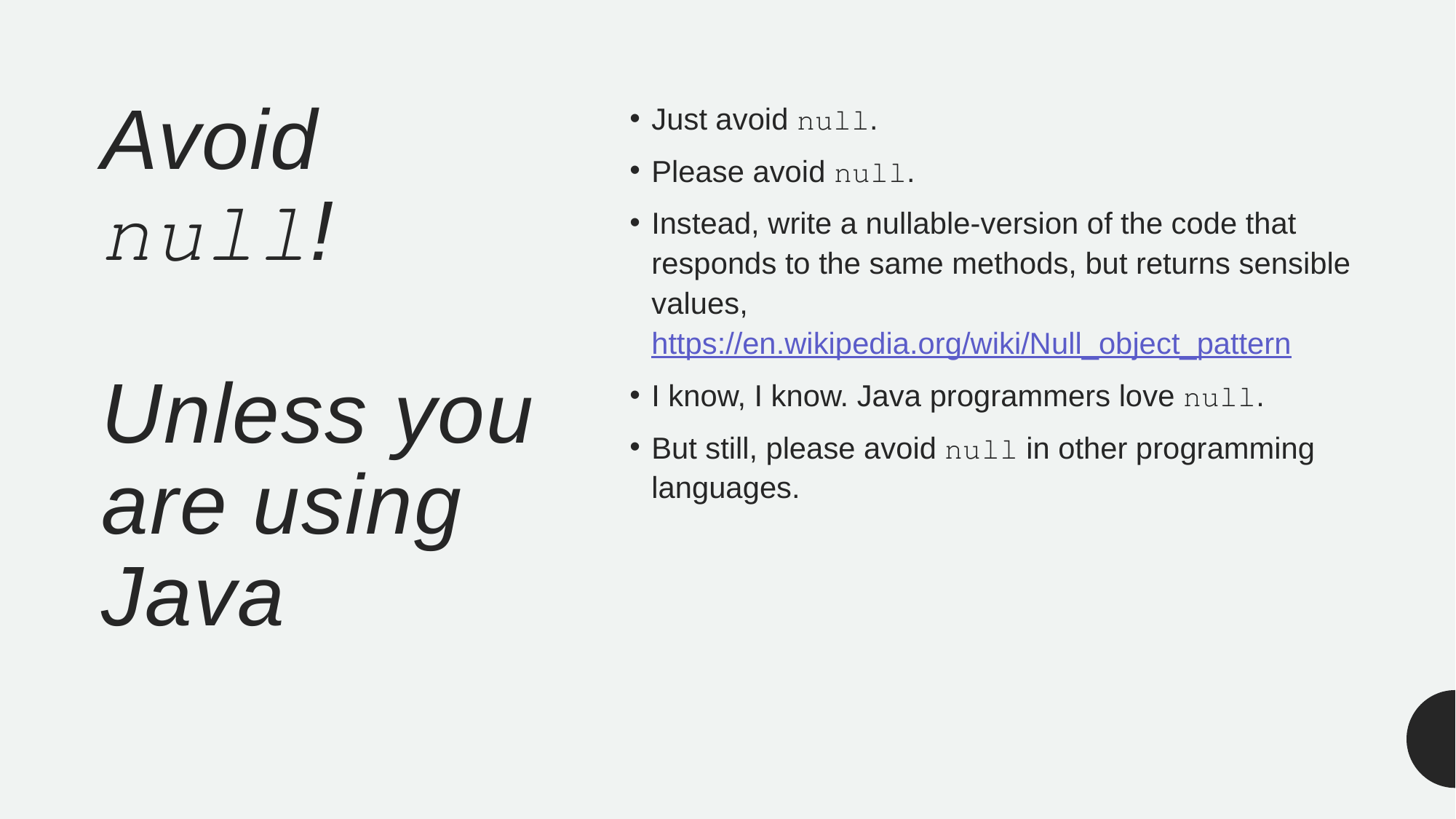

# Avoid null! Unless you are using Java
Just avoid null.
Please avoid null.
Instead, write a nullable-version of the code that responds to the same methods, but returns sensible values, https://en.wikipedia.org/wiki/Null_object_pattern
I know, I know. Java programmers love null.
But still, please avoid null in other programming languages.